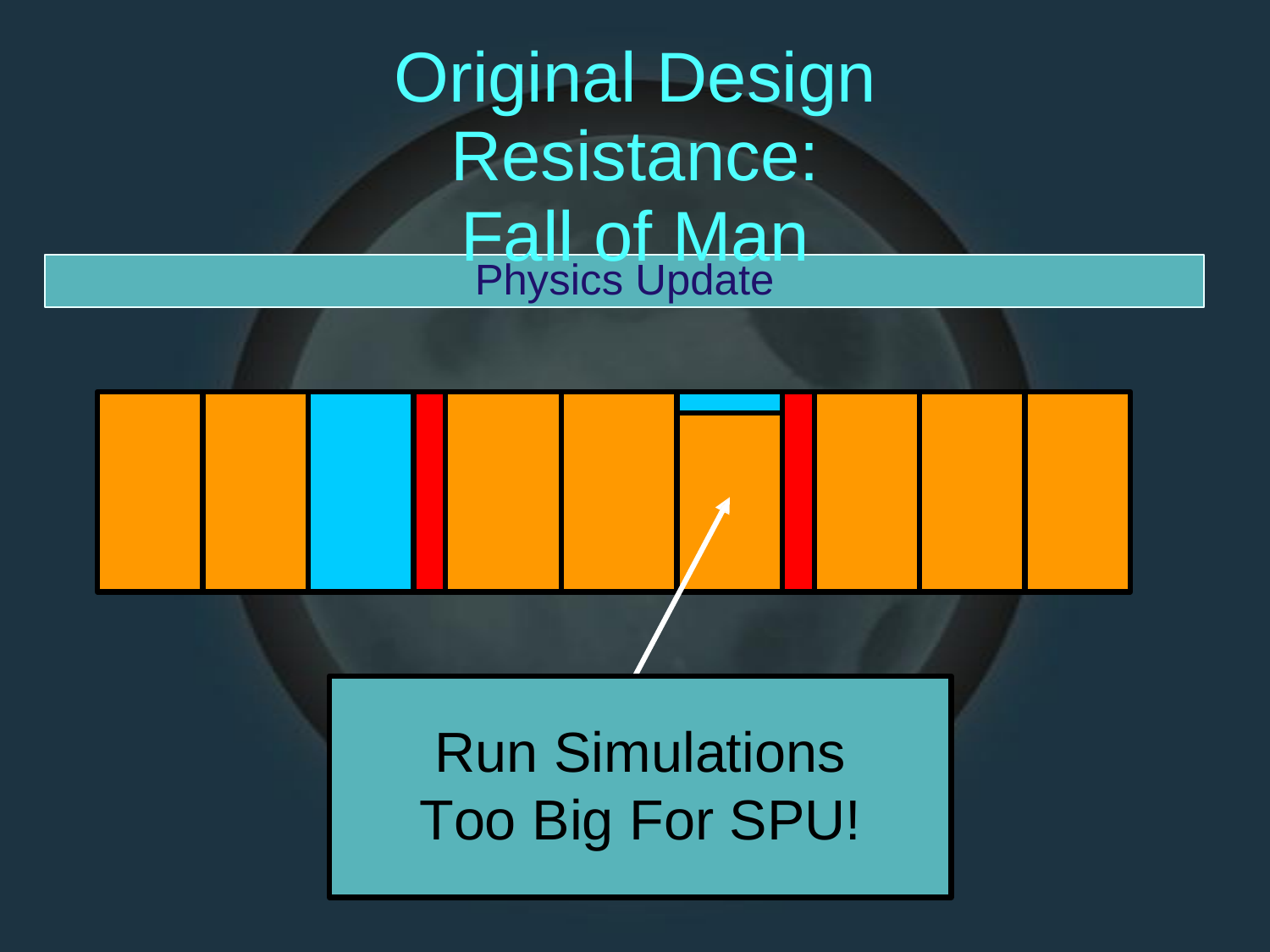

Original Design
Resistance: Fall of Man

Physics Update

Run Simulations
Too Big For SPU!